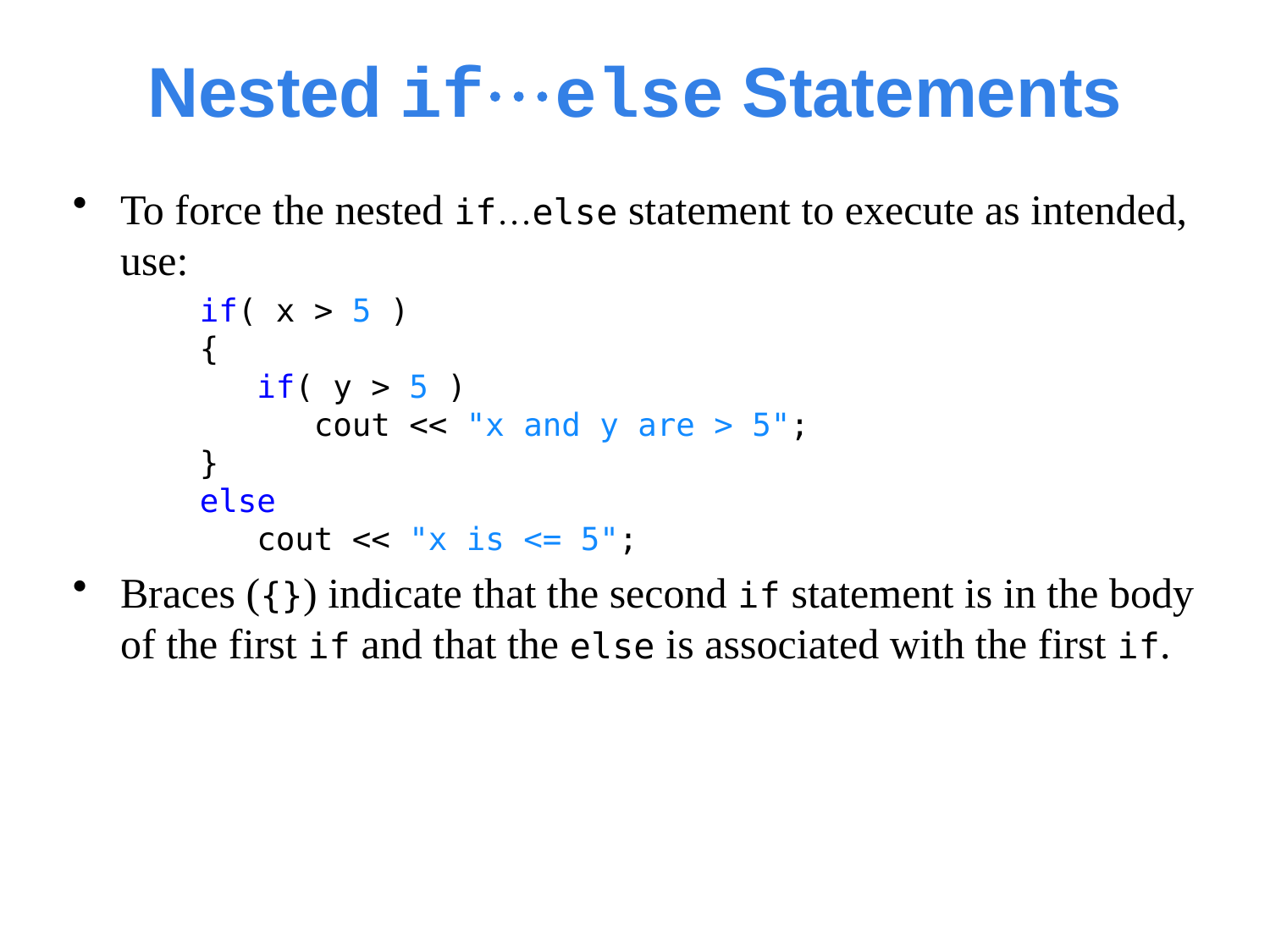

# Nested if…else Statements
To force the nested if…else statement to execute as intended, use:
if( x > 5 )
{
   if( y > 5 )
      cout << "x and y are > 5";
}
else
   cout << "x is <= 5";
Braces ({}) indicate that the second if statement is in the body of the first if and that the else is associated with the first if.